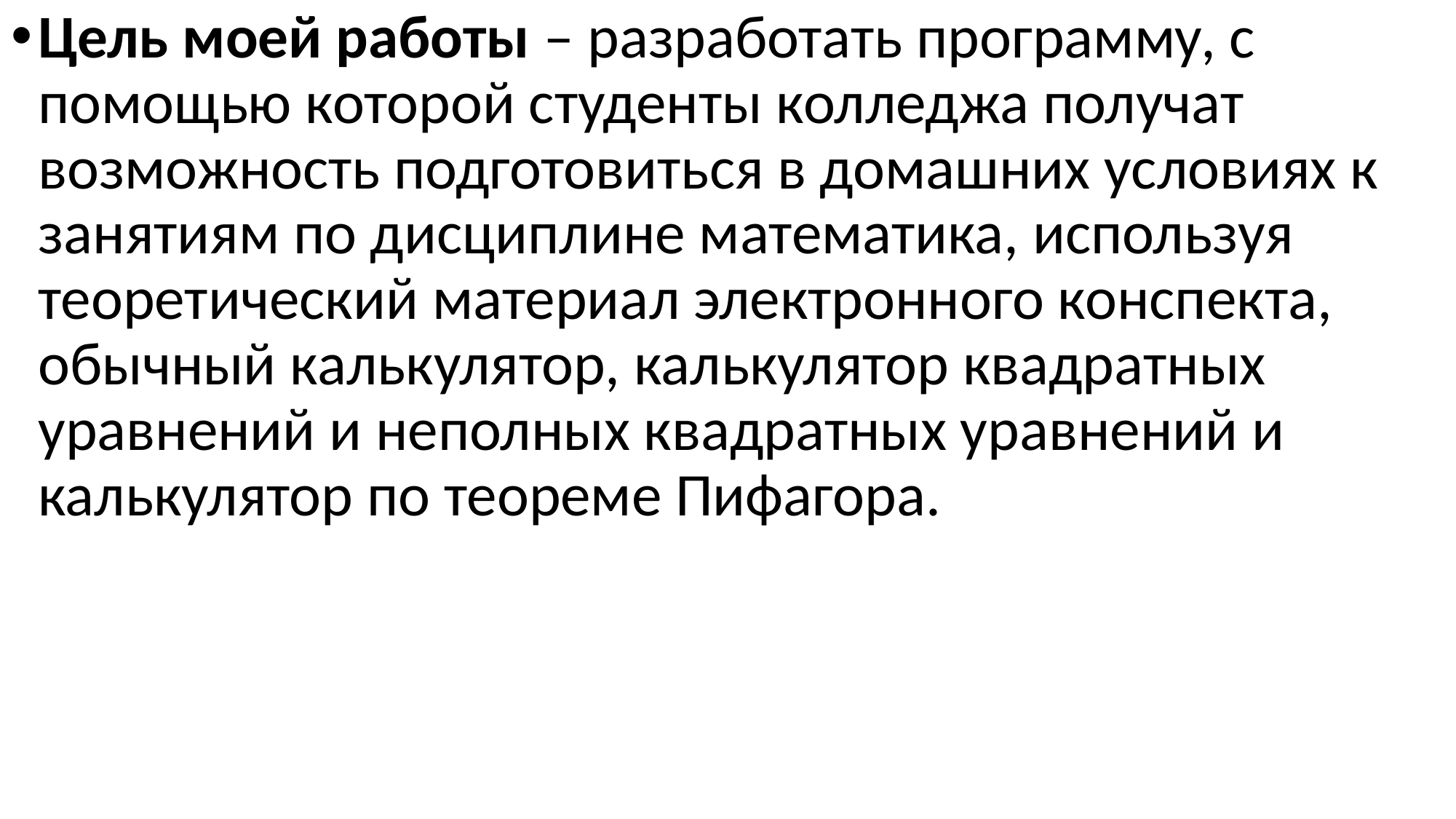

Цель моей работы – разработать программу, с помощью которой студенты колледжа получат возможность подготовиться в домашних условиях к занятиям по дисциплине математика, используя теоретический материал электронного конспекта, обычный калькулятор, калькулятор квадратных уравнений и неполных квадратных уравнений и калькулятор по теореме Пифагора.